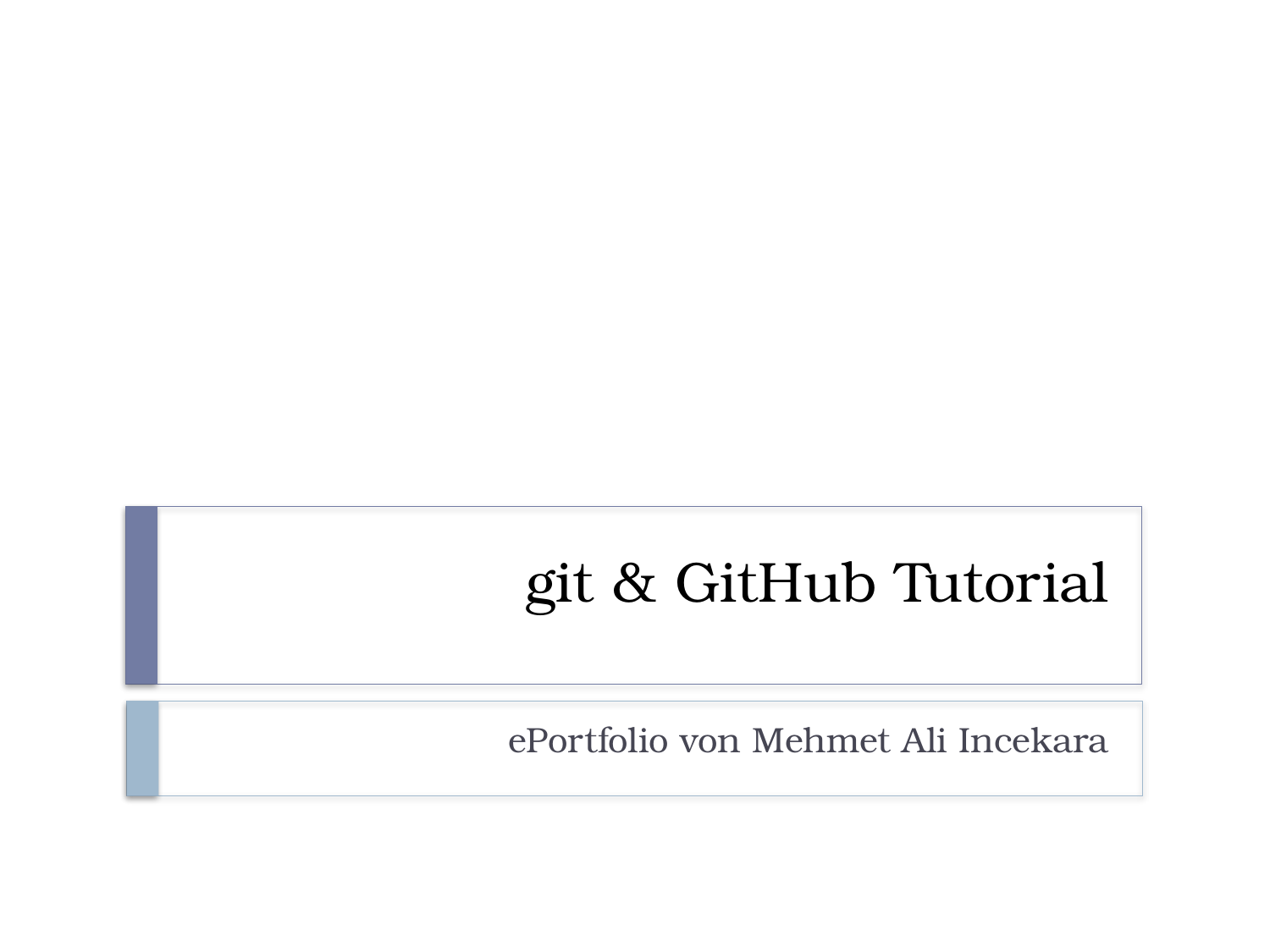

# git & GitHub Tutorial
ePortfolio von Mehmet Ali Incekara